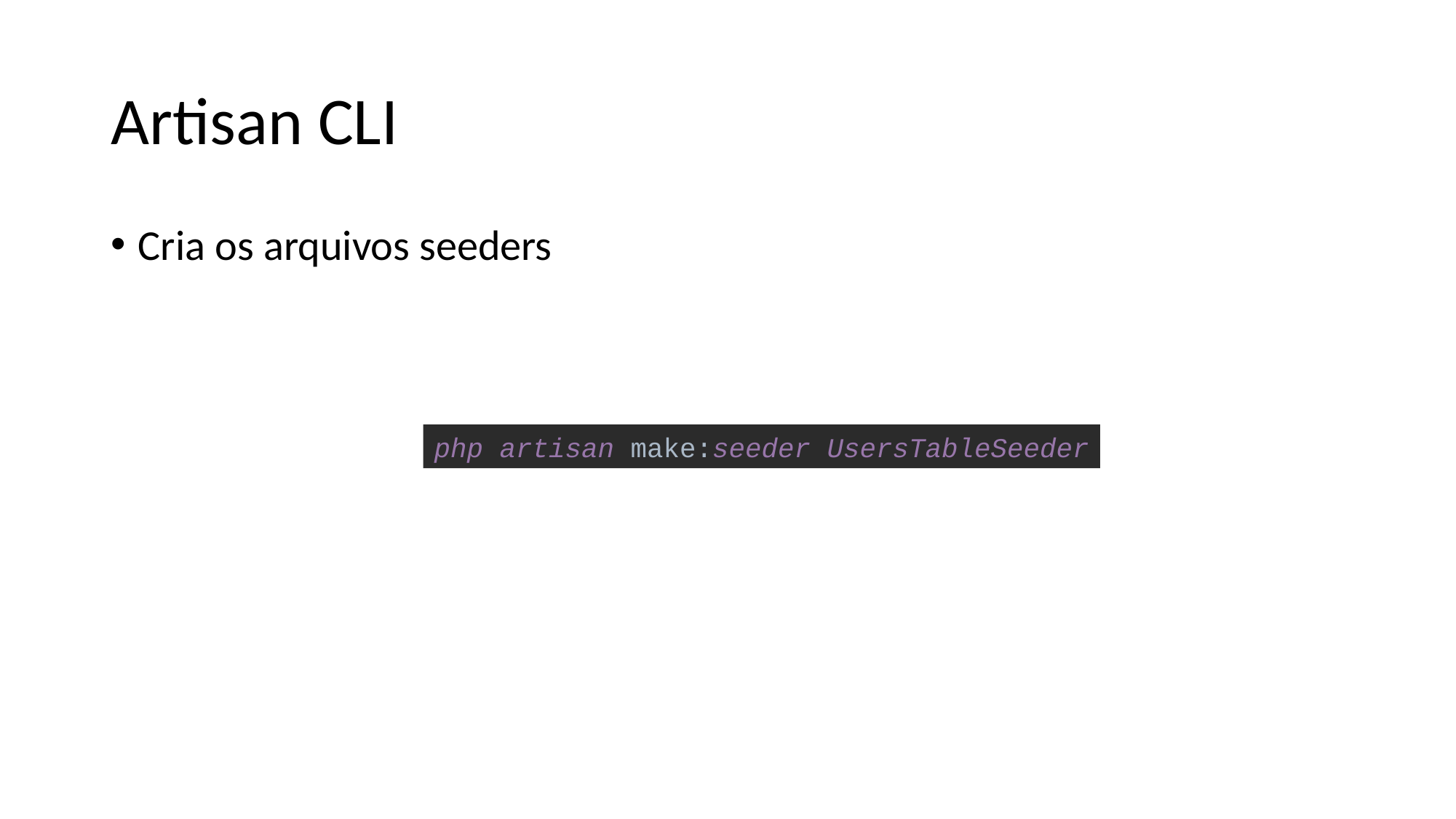

# Artisan CLI
Cria os arquivos seeders

php artisan make:seeder UsersTableSeeder